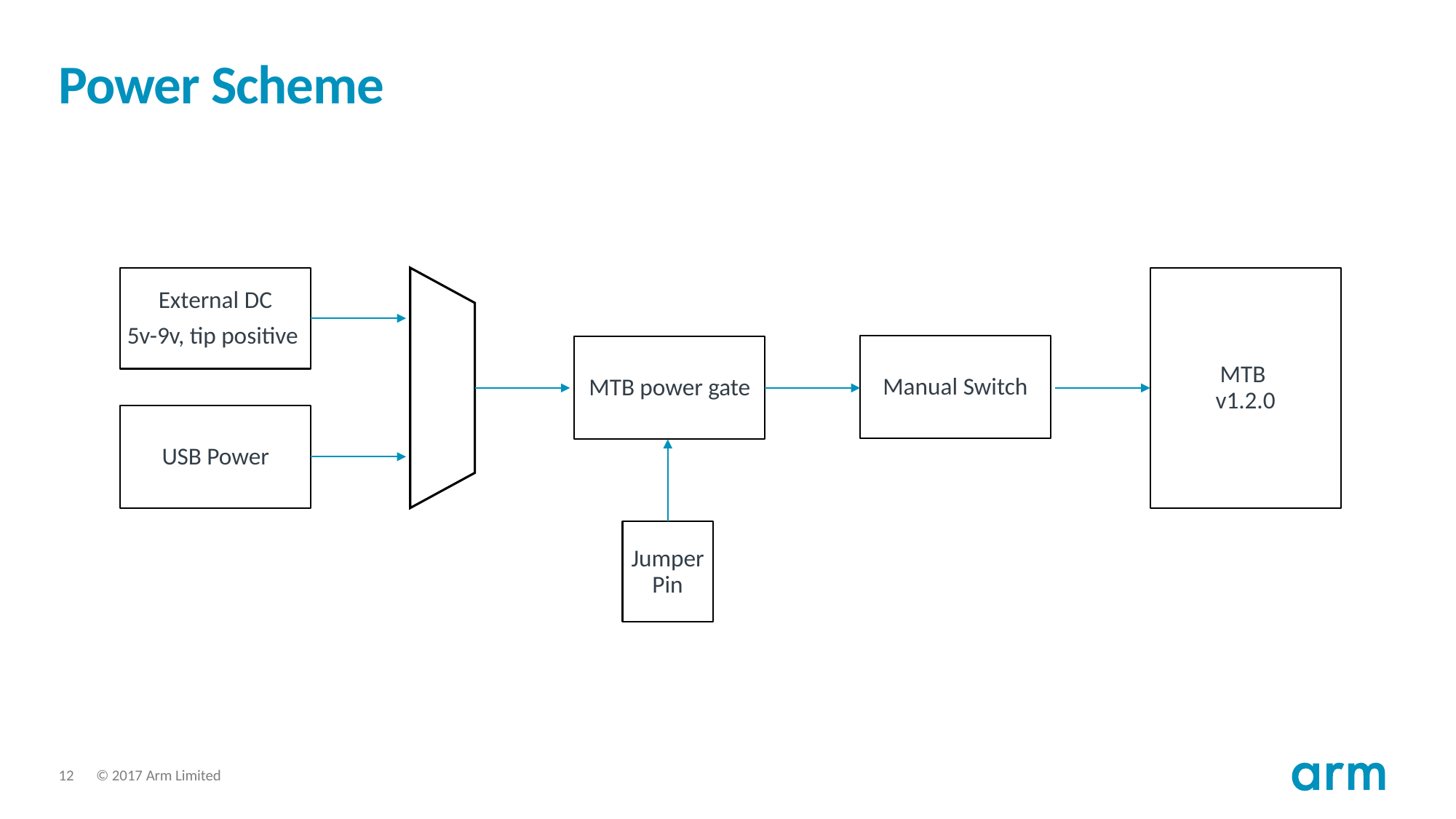

# Power Scheme
MTB
v1.2.0
External DC
5v-9v, tip positive
Manual Switch
MTB power gate

USB Power
Jumper Pin